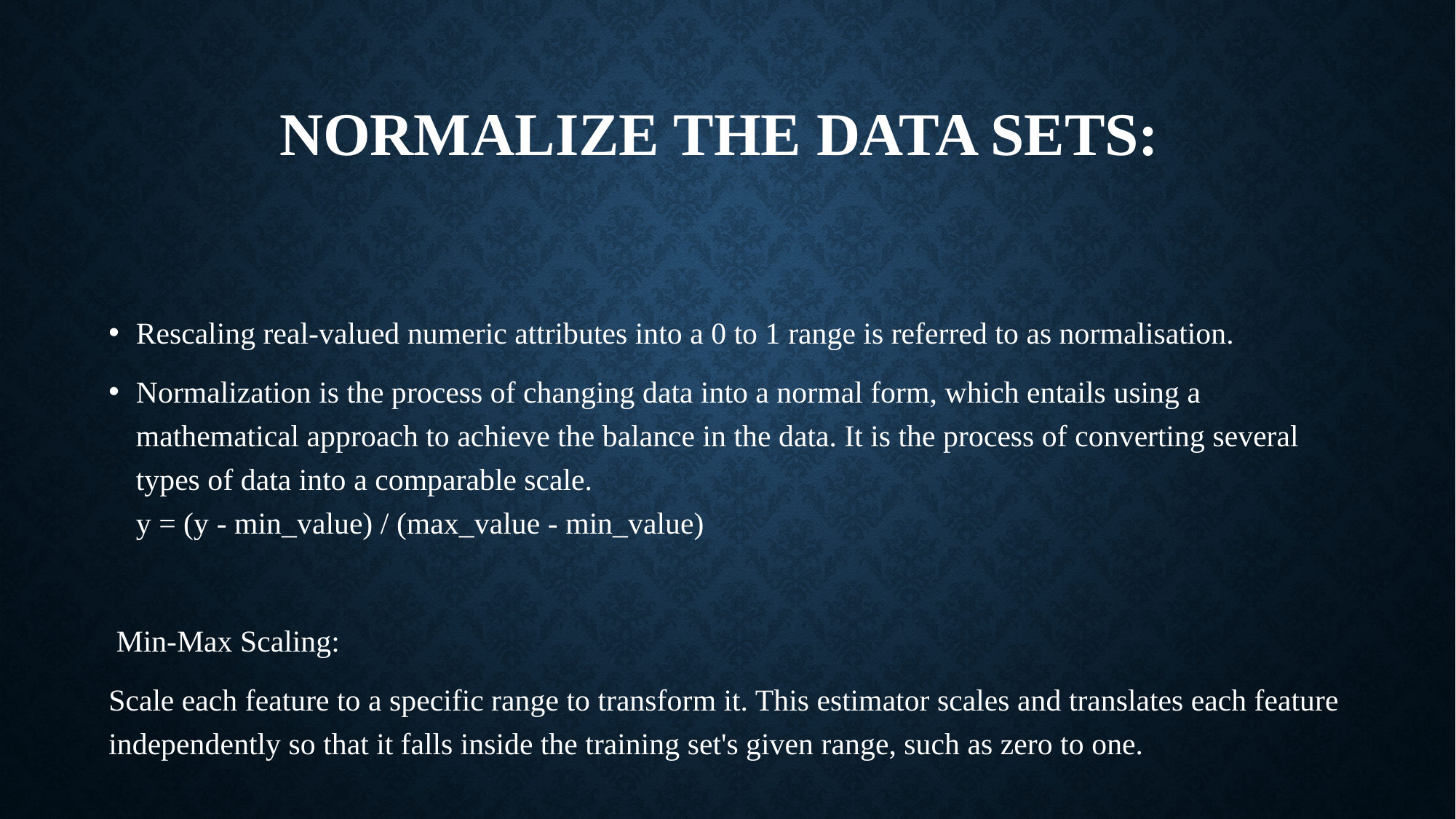

# Normalize the data sets:
Rescaling real-valued numeric attributes into a 0 to 1 range is referred to as normalisation.
Normalization is the process of changing data into a normal form, which entails using a mathematical approach to achieve the balance in the data. It is the process of converting several types of data into a comparable scale.
y = (y - min_value) / (max_value - min_value)

 Min-Max Scaling:
Scale each feature to a specific range to transform it. This estimator scales and translates each feature independently so that it falls inside the training set's given range, such as zero to one.